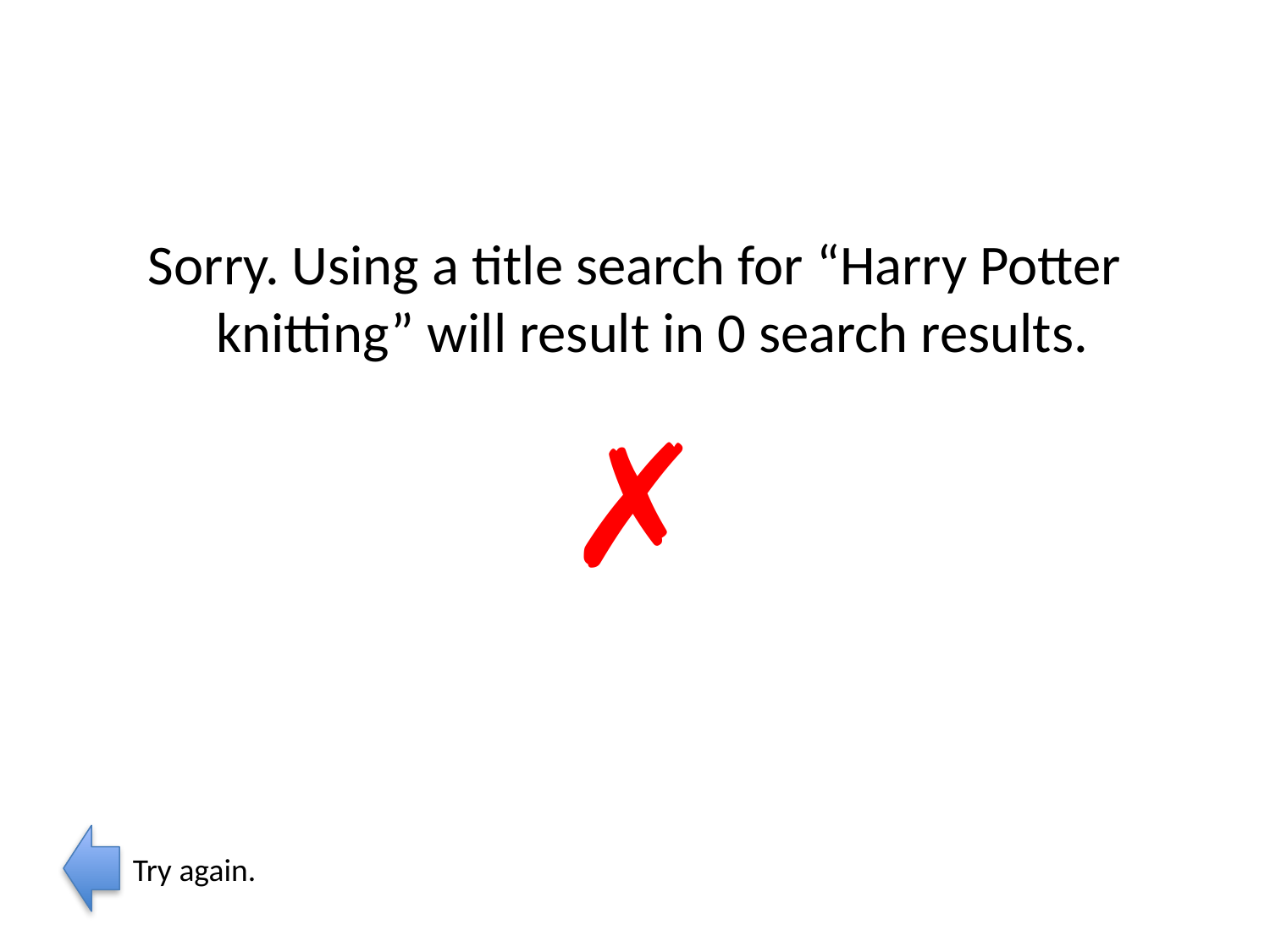

Sorry. Using a title search for “Harry Potter knitting” will result in 0 search results.
✗

Try again.